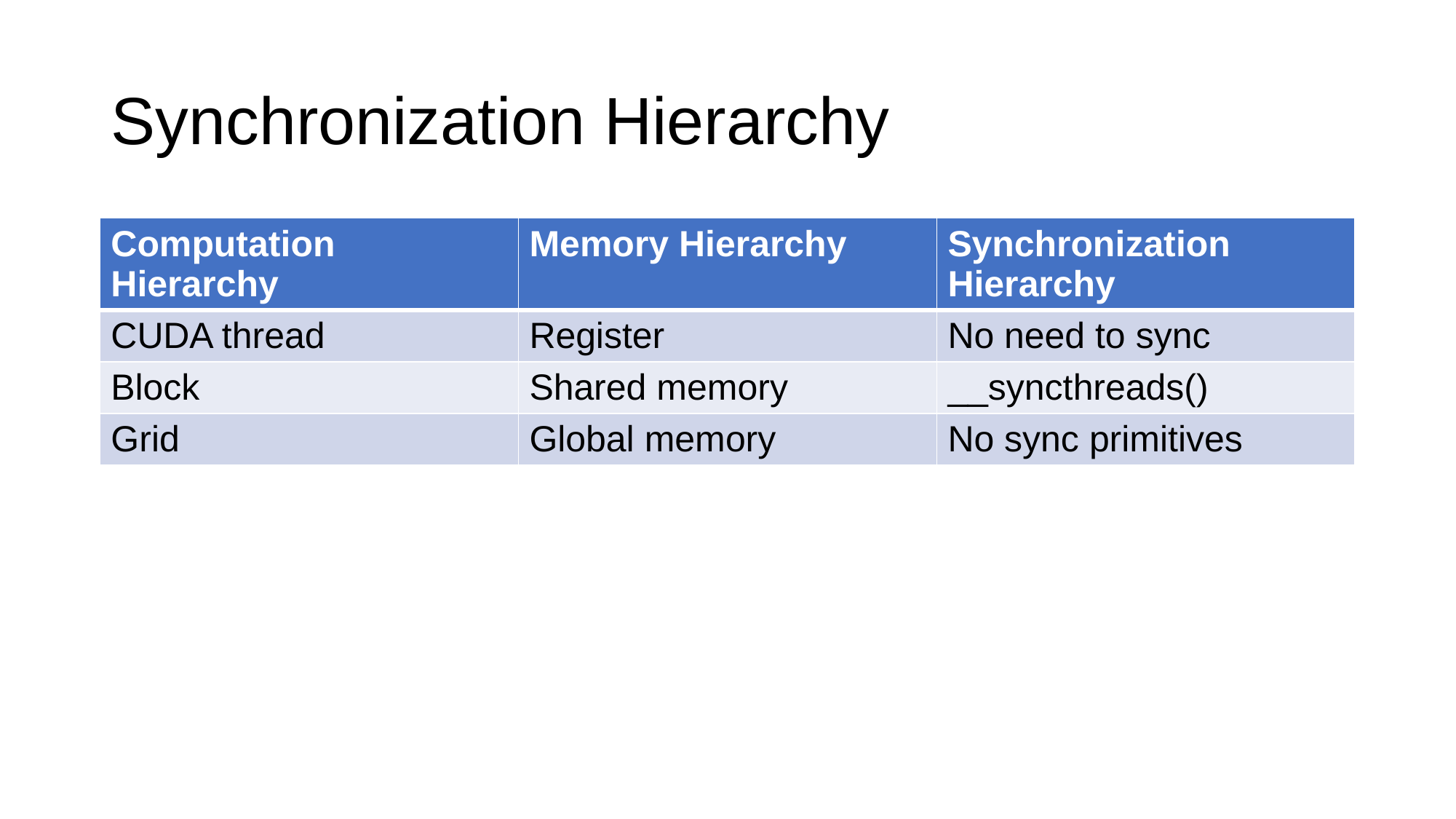

# Synchronization Hierarchy
| Computation Hierarchy | Memory Hierarchy | Synchronization Hierarchy |
| --- | --- | --- |
| CUDA thread | Register | No need to sync |
| Block | Shared memory | \_\_syncthreads() |
| Grid | Global memory | No sync primitives |